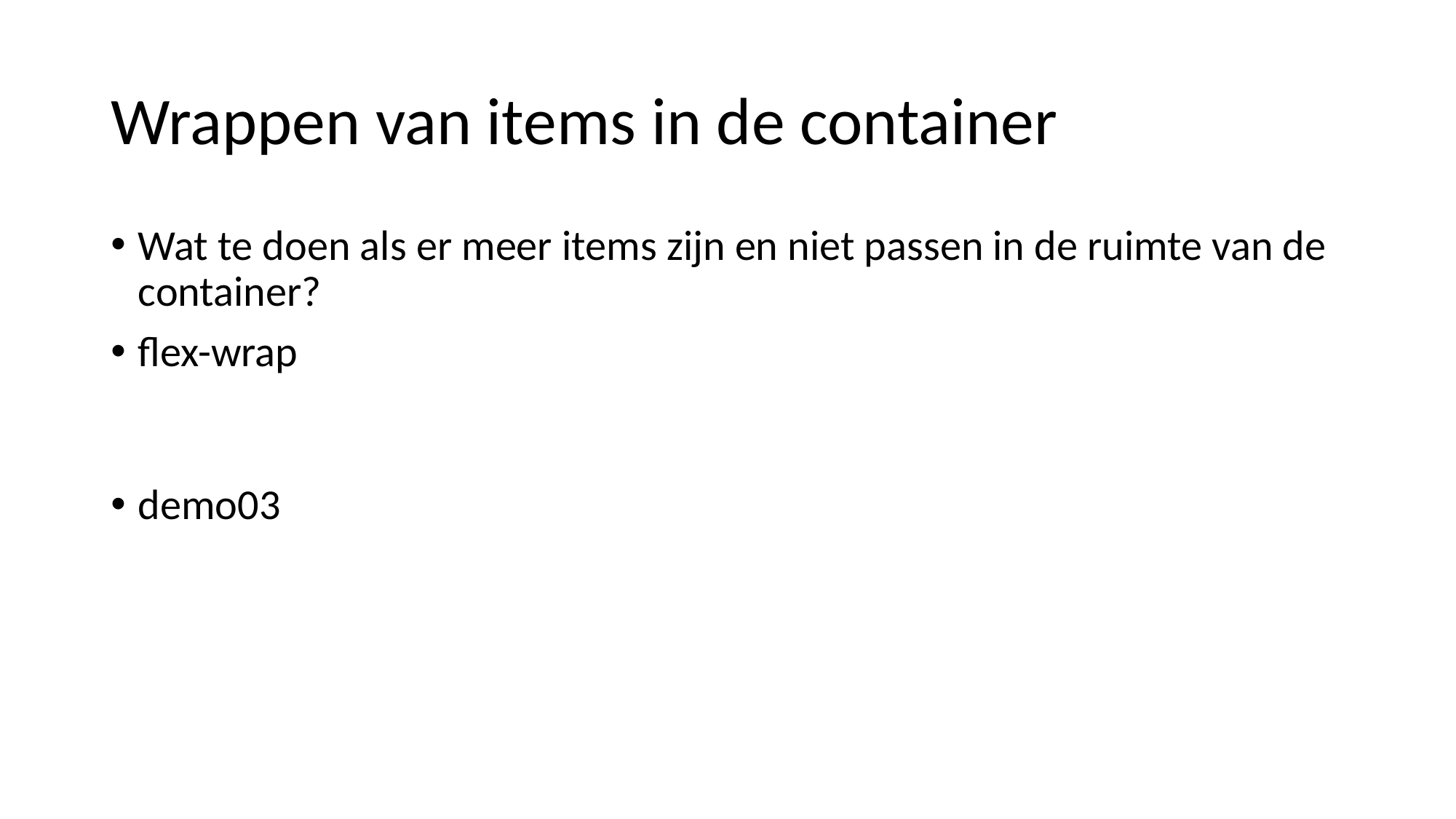

# Wrappen van items in de container
Wat te doen als er meer items zijn en niet passen in de ruimte van de container?
flex-wrap
demo03